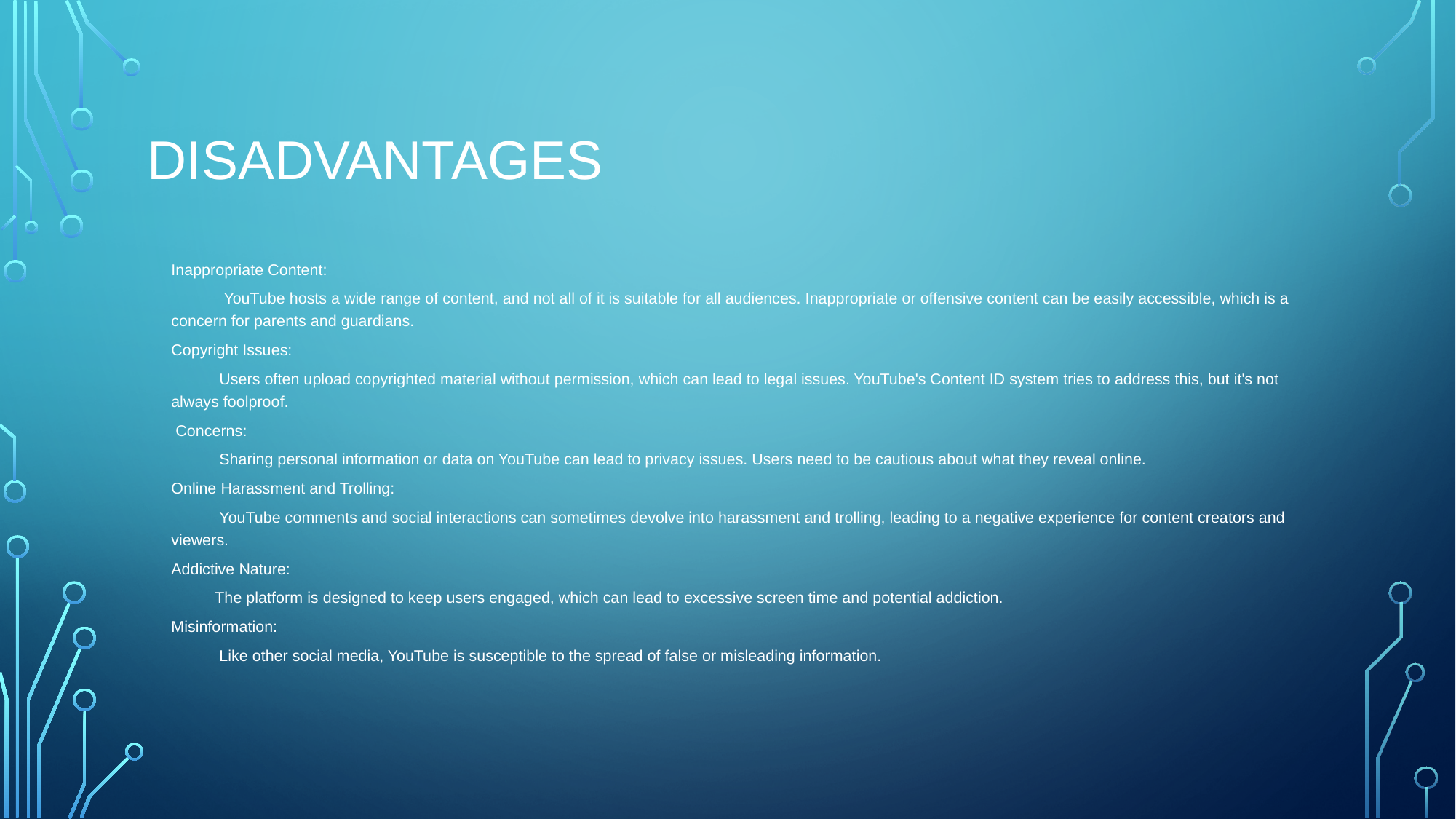

# Disadvantages
Inappropriate Content:
            YouTube hosts a wide range of content, and not all of it is suitable for all audiences. Inappropriate or offensive content can be easily accessible, which is a concern for parents and guardians.
Copyright Issues:
           Users often upload copyrighted material without permission, which can lead to legal issues. YouTube's Content ID system tries to address this, but it's not always foolproof.
 Concerns:
           Sharing personal information or data on YouTube can lead to privacy issues. Users need to be cautious about what they reveal online.
Online Harassment and Trolling:
           YouTube comments and social interactions can sometimes devolve into harassment and trolling, leading to a negative experience for content creators and viewers.
Addictive Nature:
          The platform is designed to keep users engaged, which can lead to excessive screen time and potential addiction.
Misinformation:
           Like other social media, YouTube is susceptible to the spread of false or misleading information.